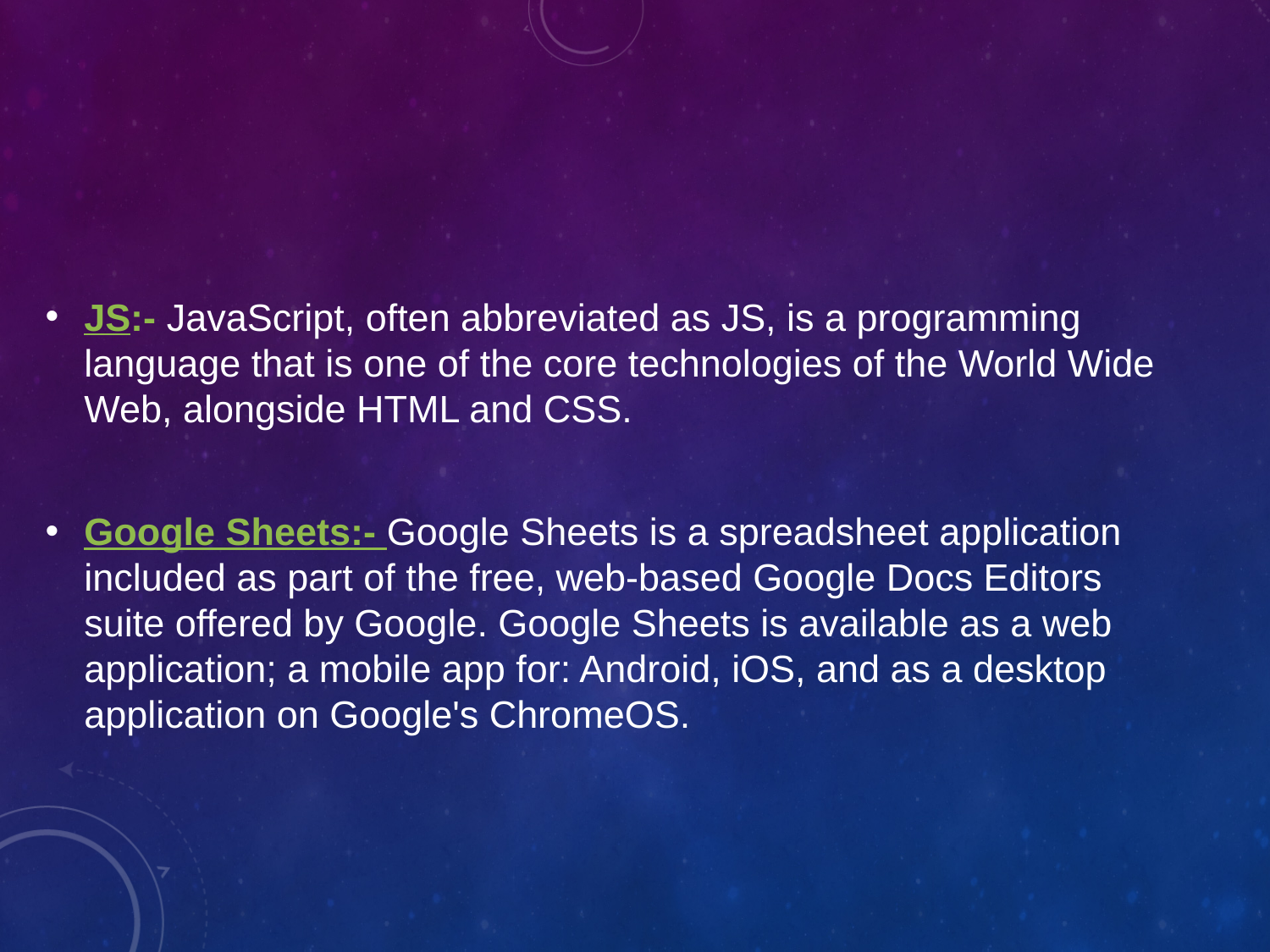

#
JS:- JavaScript, often abbreviated as JS, is a programming language that is one of the core technologies of the World Wide Web, alongside HTML and CSS.

Google Sheets:- Google Sheets is a spreadsheet application included as part of the free, web-based Google Docs Editors suite offered by Google. Google Sheets is available as a web application; a mobile app for: Android, iOS, and as a desktop application on Google's ChromeOS.